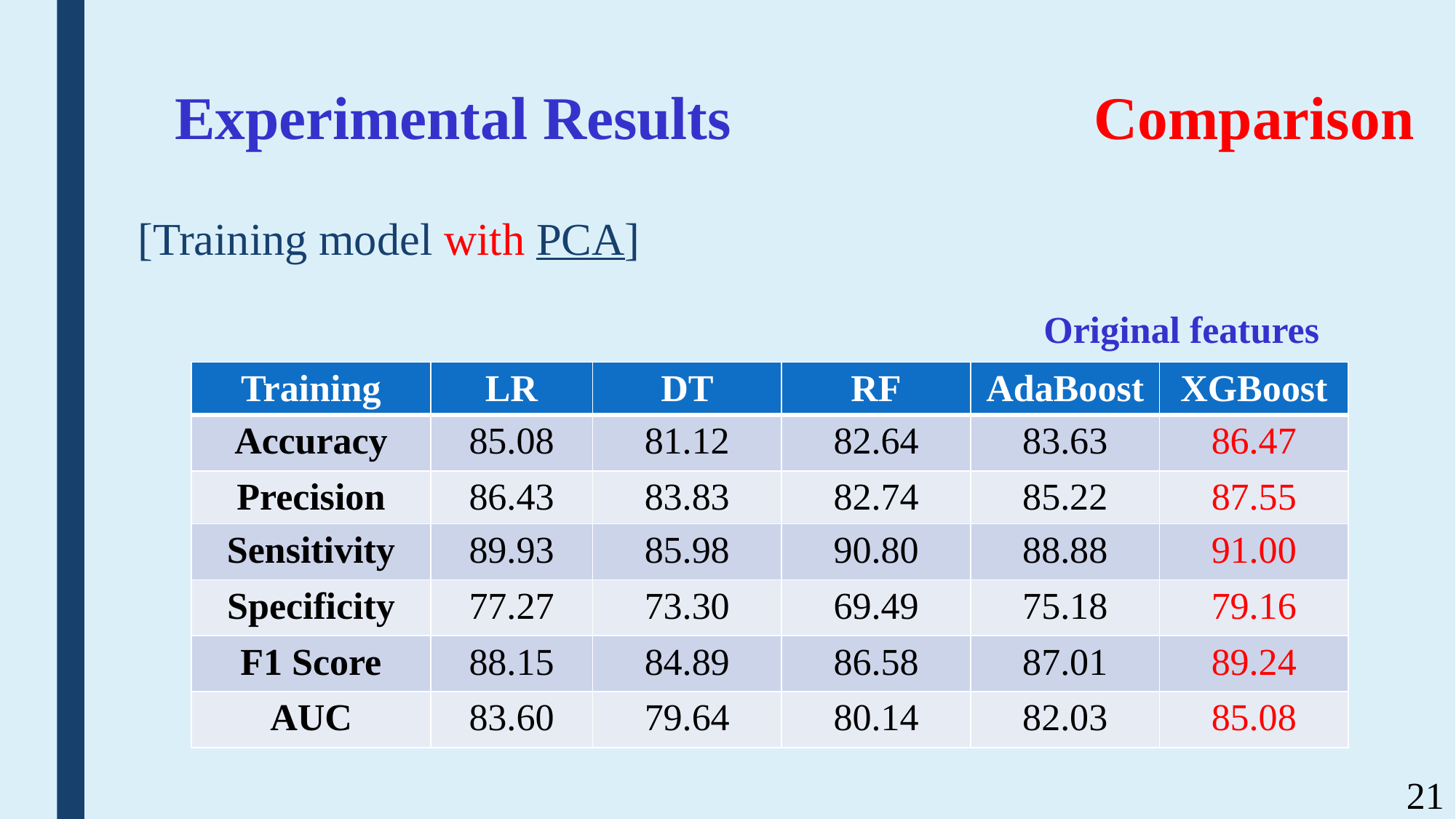

# Experimental Results                        Comparison
[Training model with PCA]
Original features
| Training | LR | DT | RF | AdaBoost | XGBoost |
| --- | --- | --- | --- | --- | --- |
| Accuracy | 85.08 | 81.12 | 82.64 | 83.63 | 86.47 |
| Precision | 86.43 | 83.83 | 82.74 | 85.22 | 87.55 |
| Sensitivity | 89.93 | 85.98 | 90.80 | 88.88 | 91.00 |
| Specificity | 77.27 | 73.30 | 69.49 | 75.18 | 79.16 |
| F1 Score | 88.15 | 84.89 | 86.58 | 87.01 | 89.24 |
| AUC | 83.60 | 79.64 | 80.14 | 82.03 | 85.08 |
21